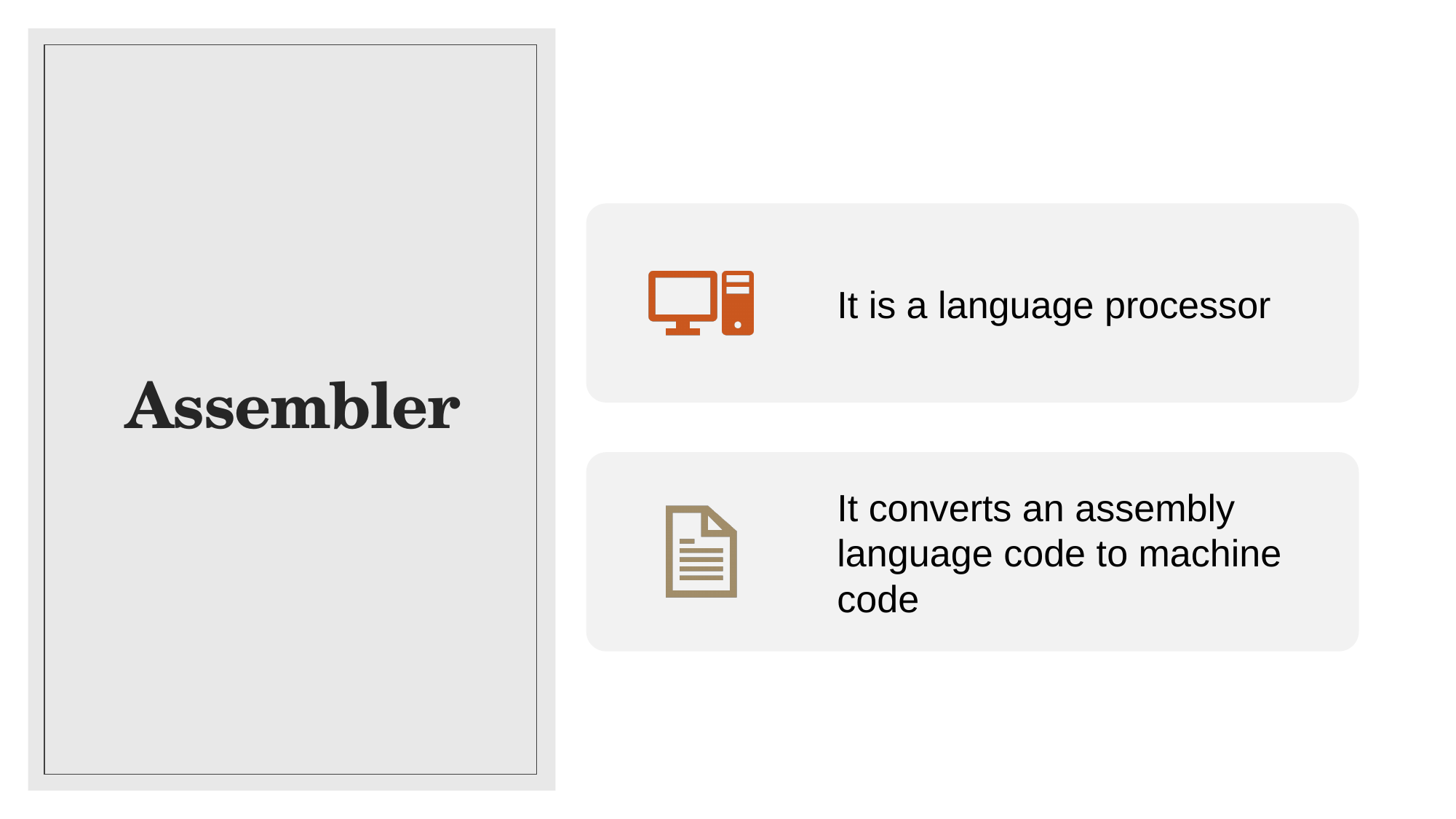

# Assembler
It is a language processor
It converts an assembly language code to machine code